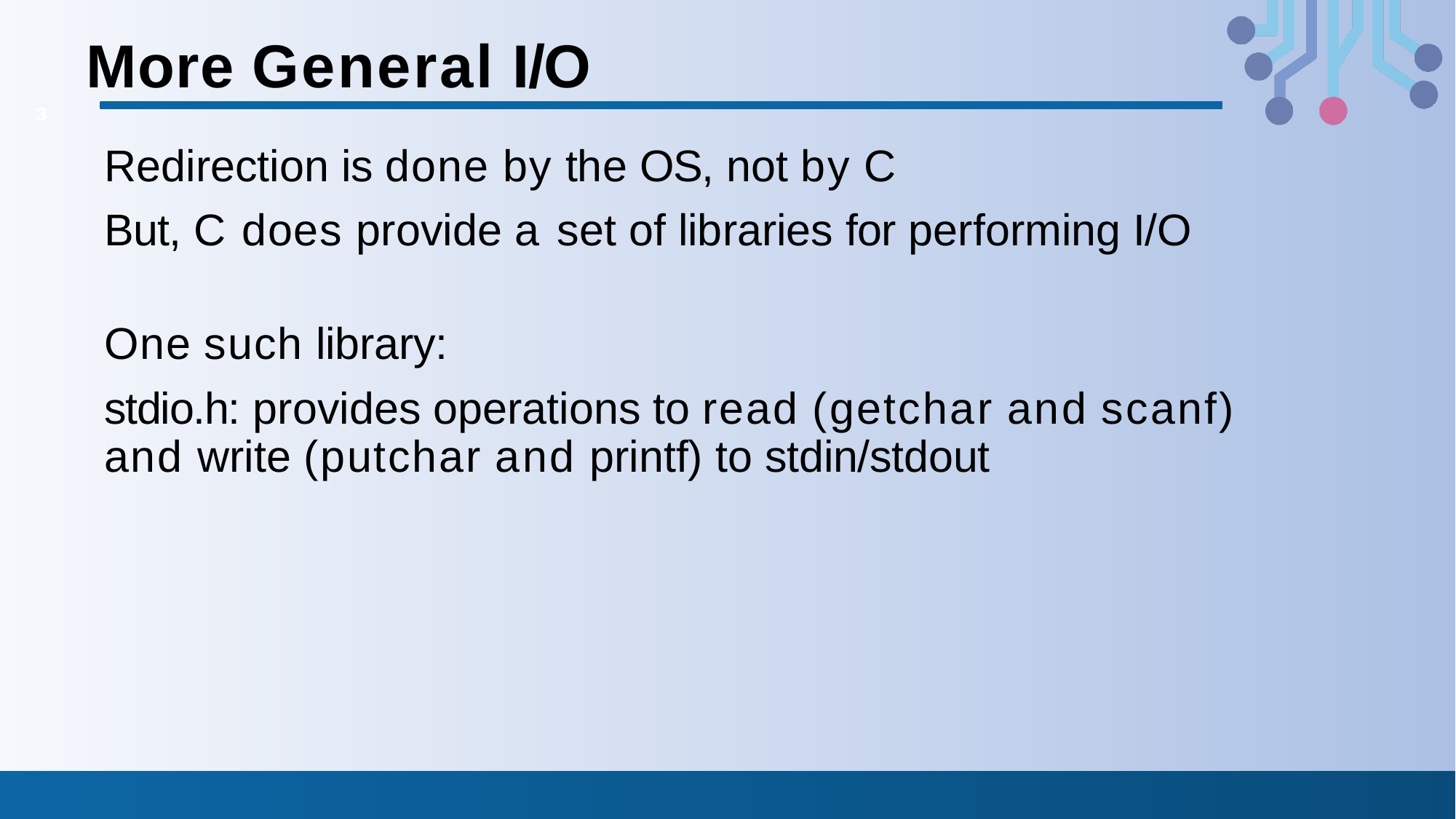

# More General I/O
3
Redirection is done by the OS, not by C
But, C does provide a set of libraries for performing I/O

One such library:
stdio.h: provides operations to read (getchar and scanf) and write (putchar and printf) to stdin/stdout